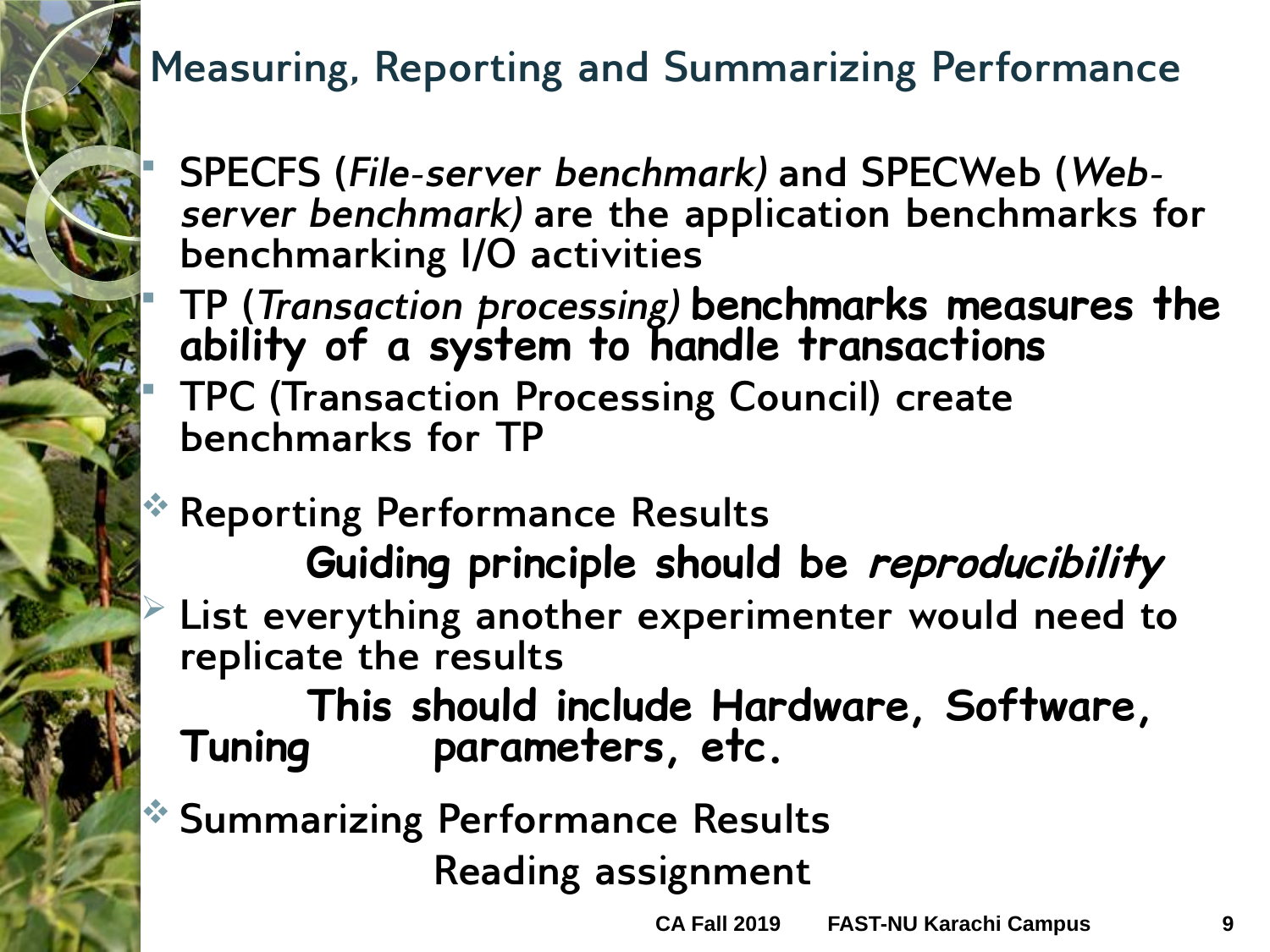

# Measuring, Reporting and Summarizing Performance
SPECFS (File-server benchmark) and SPECWeb (Web-server benchmark) are the application benchmarks for benchmarking I/O activities
TP (Transaction processing) benchmarks measures the ability of a system to handle transactions
TPC (Transaction Processing Council) create benchmarks for TP

Reporting Performance Results
		Guiding principle should be reproducibility
List everything another experimenter would need to replicate the results
		This should include Hardware, Software, Tuning 	parameters, etc.

Summarizing Performance Results
			Reading assignment
CA Fall 2019
9
FAST-NU Karachi Campus